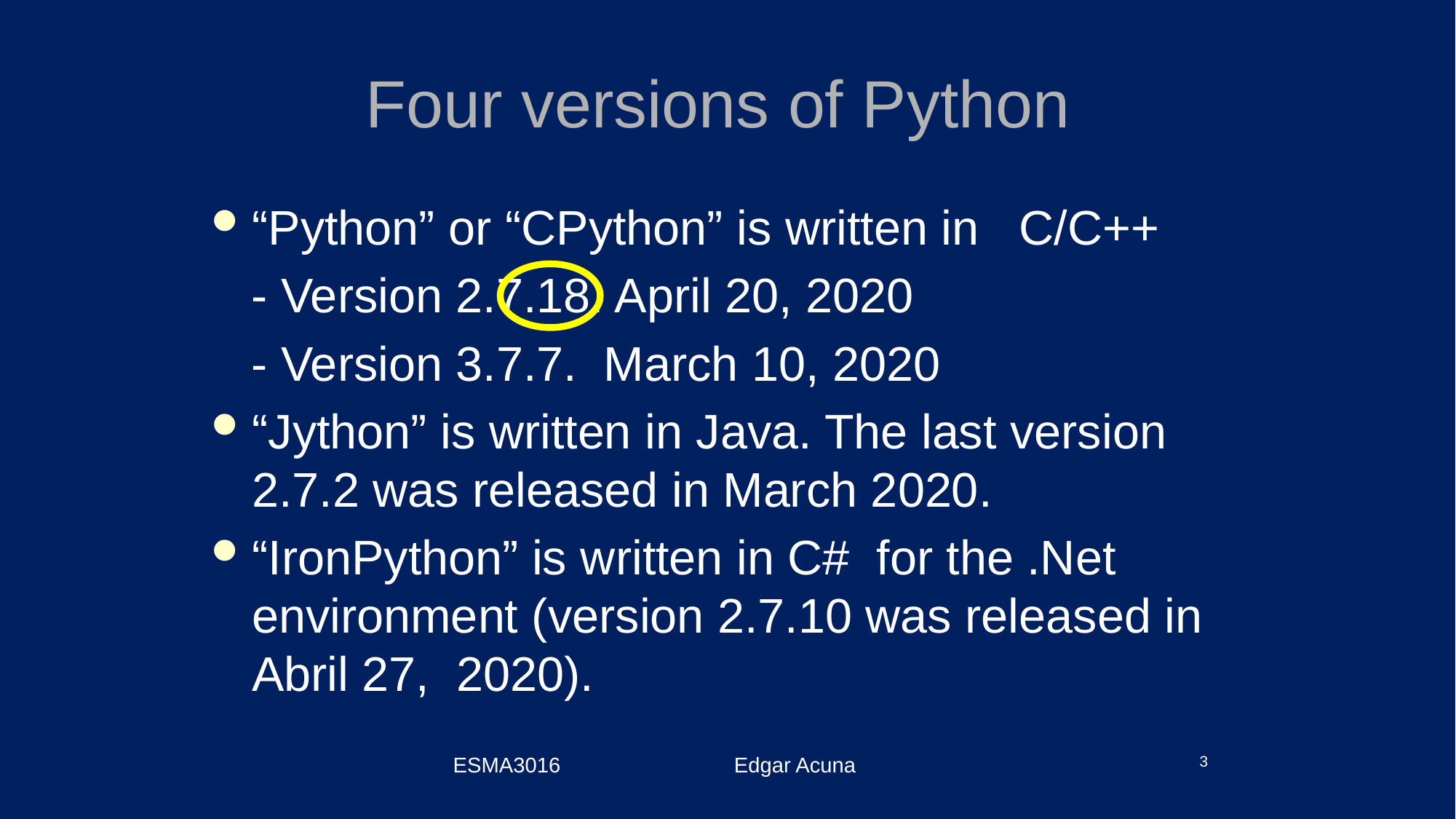

# Four versions of Python
“Python” or “CPython” is written in   C/C++
   - Version 2.7.18. April 20, 2020
   - Version 3.7.7.  March 10, 2020
“Jython” is written in Java. The last version 2.7.2 was released in March 2020.
“IronPython” is written in C#  for the .Net environment (version 2.7.10 was released in Abril 27,  2020).

ESMA3016                             Edgar Acuna
3